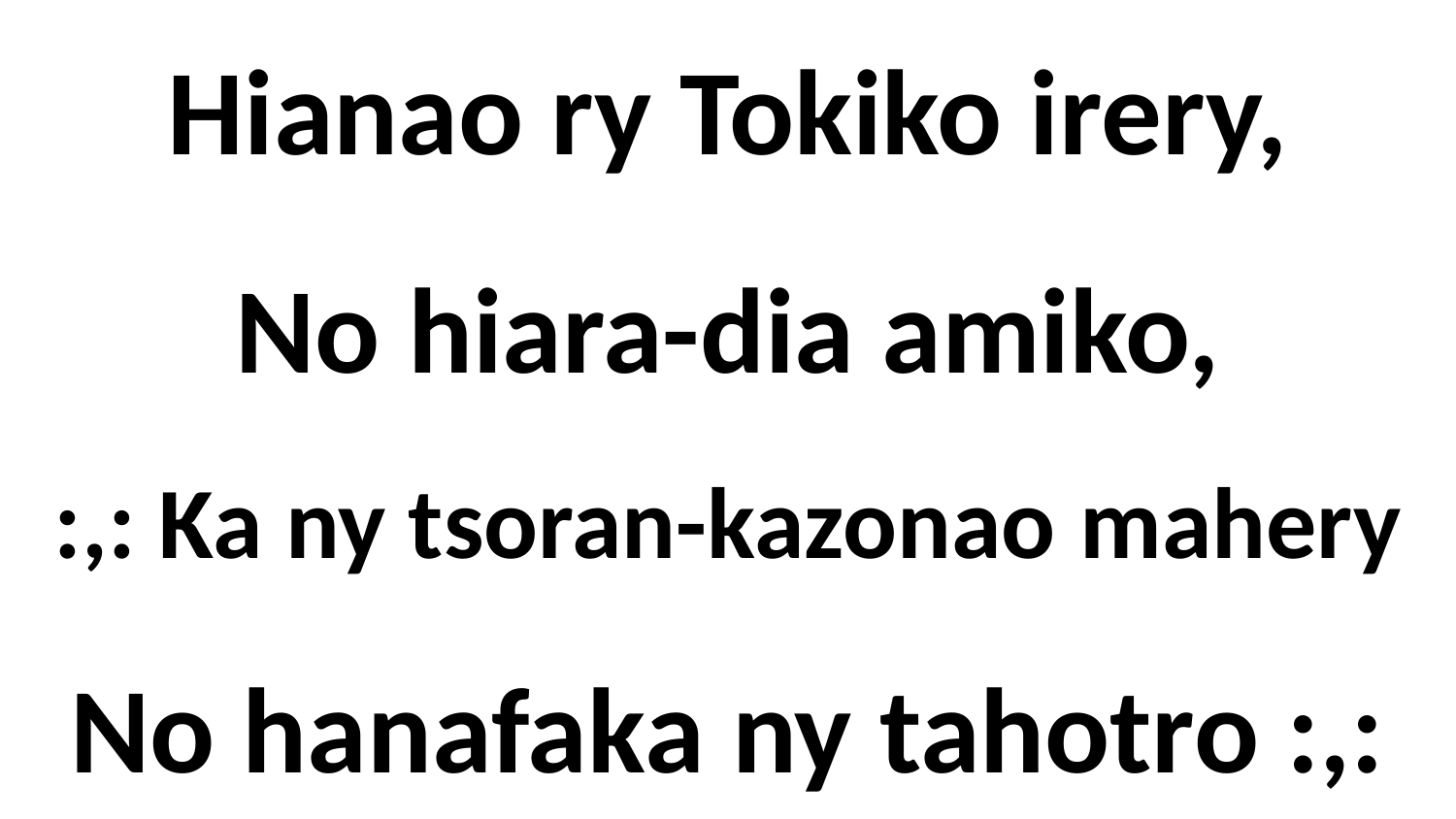

# Hianao ry Tokiko irery, No hiara-dia amiko, :,: Ka ny tsoran-kazonao mahery No hanafaka ny tahotro :,: